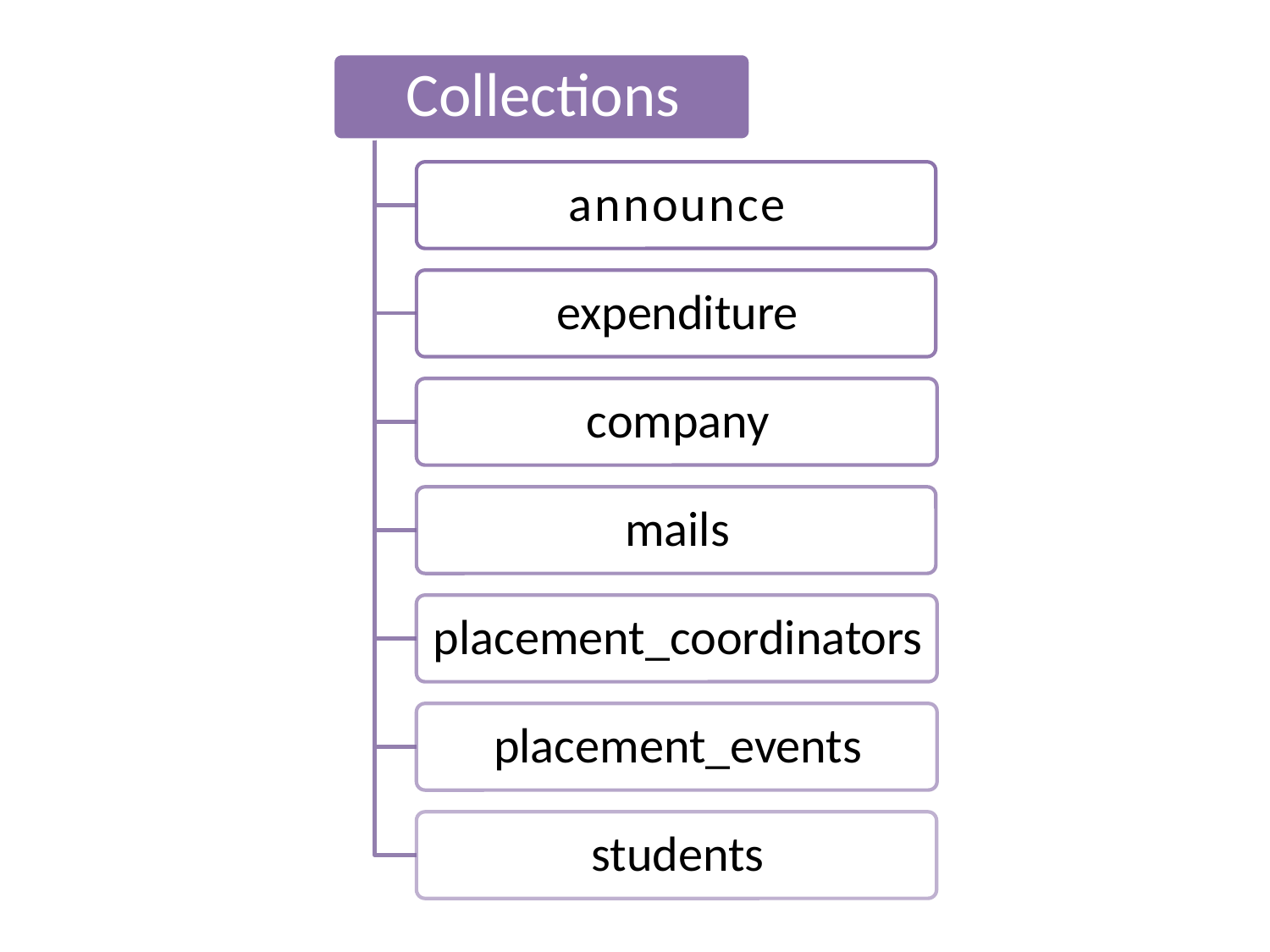

Collections
announce
expenditure
company
mails
placement_coordinators
placement_events
students